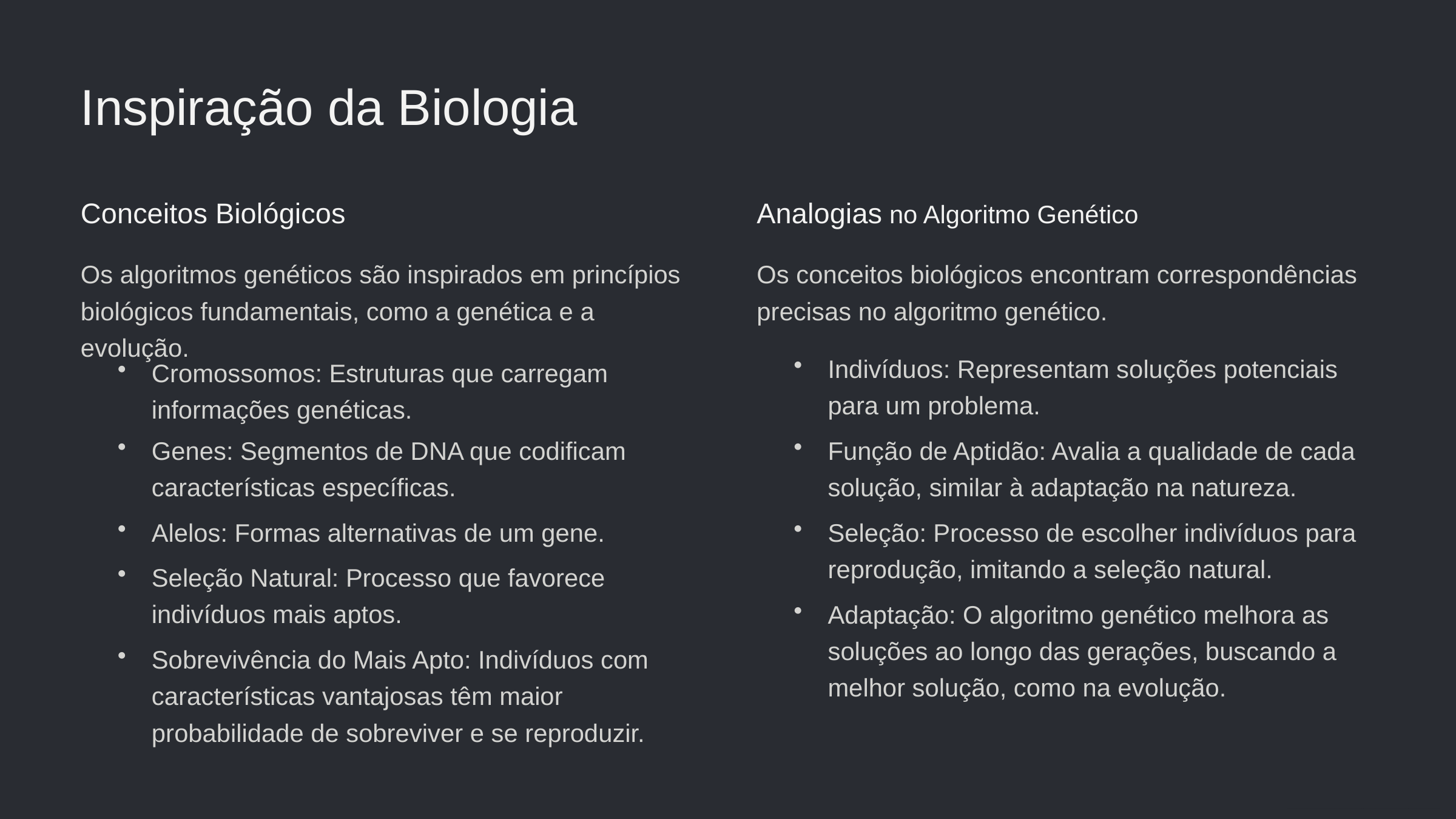

Inspiração da Biologia
Conceitos Biológicos
Analogias no Algoritmo Genético
Os algoritmos genéticos são inspirados em princípios biológicos fundamentais, como a genética e a evolução.
Os conceitos biológicos encontram correspondências precisas no algoritmo genético.
Indivíduos: Representam soluções potenciais para um problema.
Cromossomos: Estruturas que carregam informações genéticas.
Genes: Segmentos de DNA que codificam características específicas.
Função de Aptidão: Avalia a qualidade de cada solução, similar à adaptação na natureza.
Alelos: Formas alternativas de um gene.
Seleção: Processo de escolher indivíduos para reprodução, imitando a seleção natural.
Seleção Natural: Processo que favorece indivíduos mais aptos.
Adaptação: O algoritmo genético melhora as soluções ao longo das gerações, buscando a melhor solução, como na evolução.
Sobrevivência do Mais Apto: Indivíduos com características vantajosas têm maior probabilidade de sobreviver e se reproduzir.